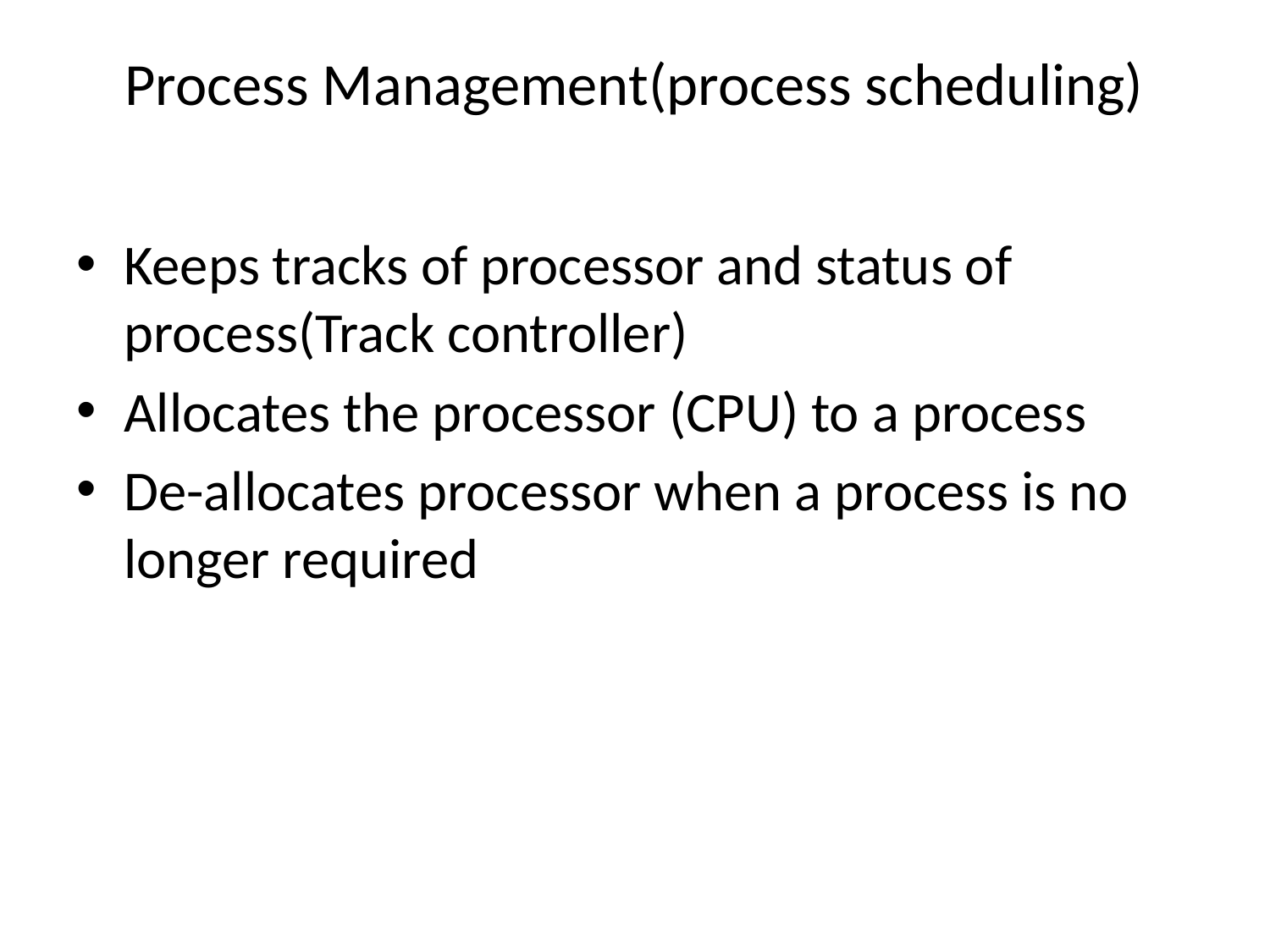

# Process Management(process scheduling)
Keeps tracks of processor and status of process(Track controller)
Allocates the processor (CPU) to a process
De-allocates processor when a process is no longer required